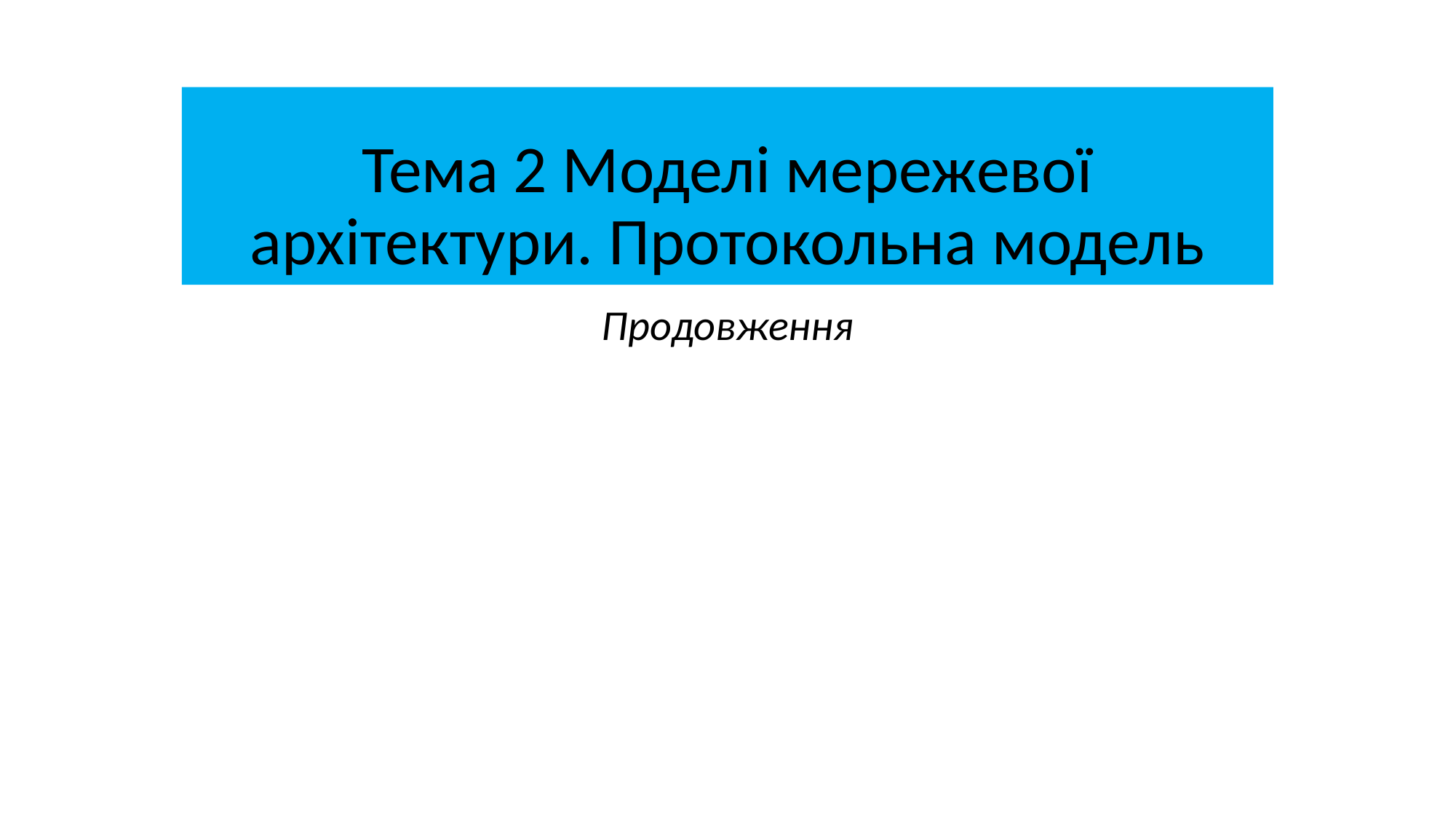

# Тема 2 Моделі мережевої архітектури. Протокольна модель
Продовження